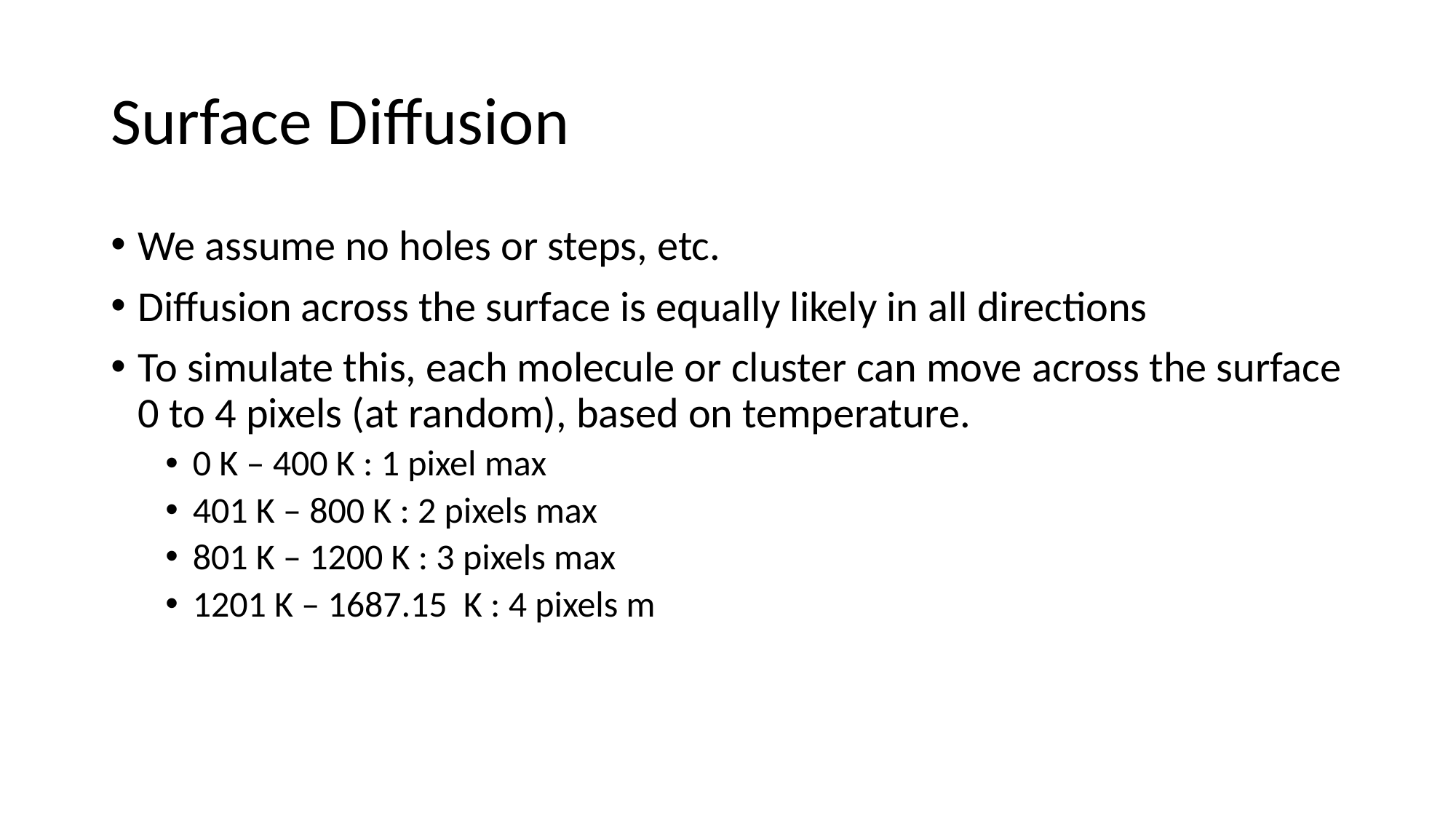

# Surface Diffusion
We assume no holes or steps, etc.
Diffusion across the surface is equally likely in all directions
To simulate this, each molecule or cluster can move across the surface 0 to 4 pixels (at random), based on temperature.
0 K – 400 K : 1 pixel max
401 K – 800 K : 2 pixels max
801 K – 1200 K : 3 pixels max
1201 K – 1687.15  K : 4 pixels m